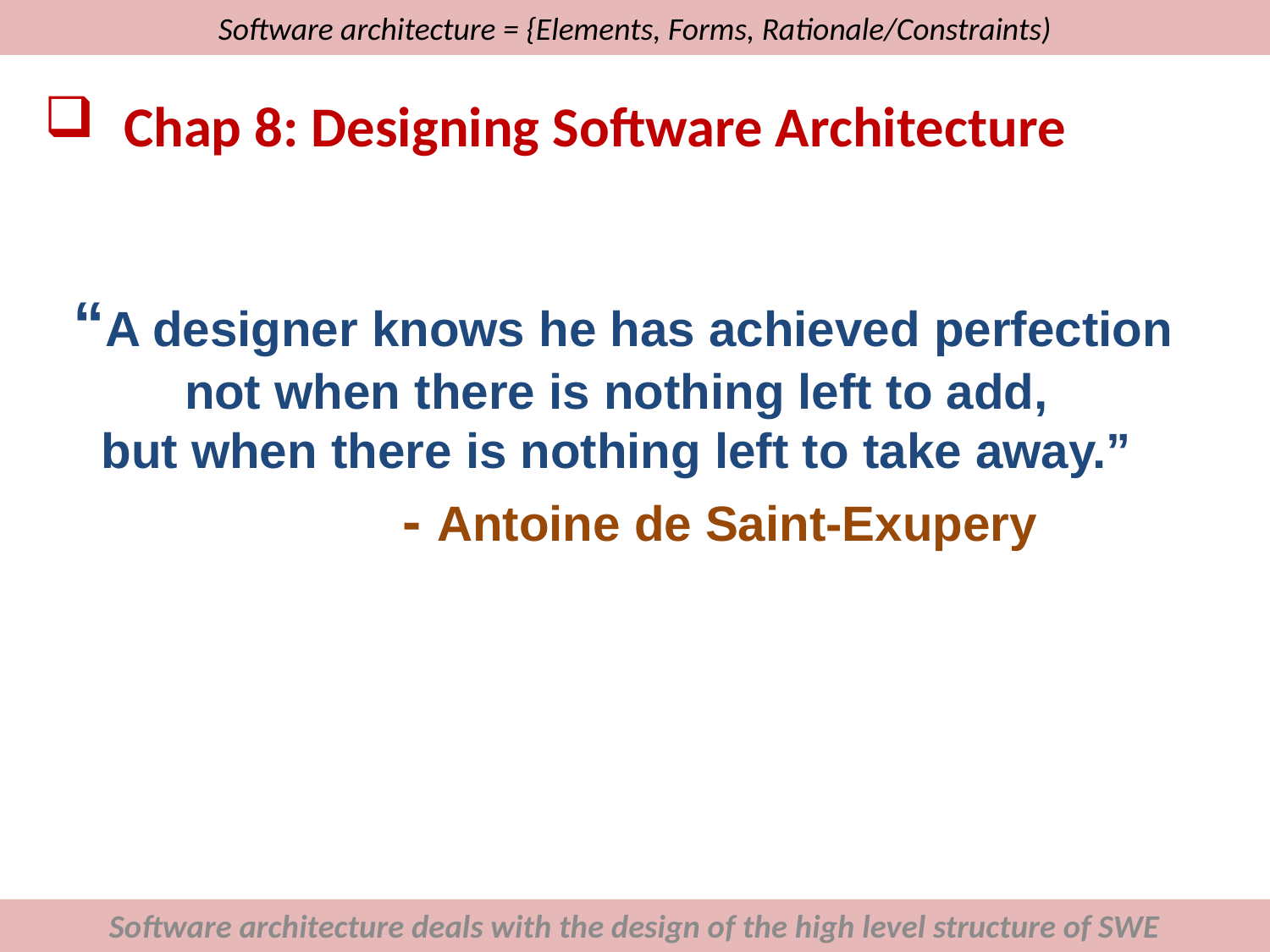

# Software architecture = {Elements, Forms, Rationale/Constraints)
Chap 8: Designing Software Architecture

“A designer knows he has achieved perfection not when there is nothing left to add,
but when there is nothing left to take away.”
           - Antoine de Saint-Exupery

Software architecture deals with the design of the high level structure of SWE